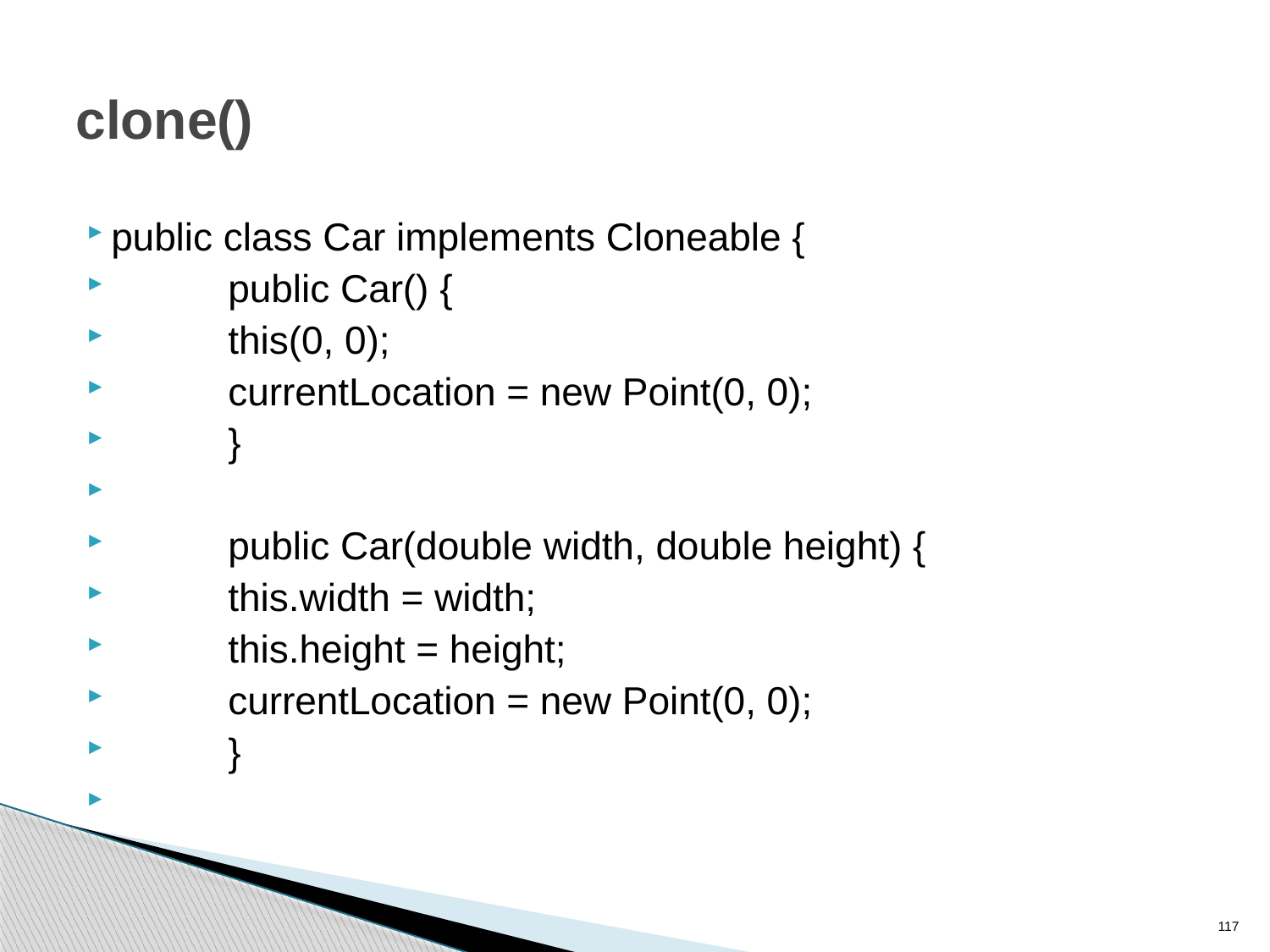

# clone()
public class Car implements Cloneable {
	public Car() {
		this(0, 0);
		currentLocation = new Point(0, 0);
	}

	public Car(double width, double height) {
		this.width = width;
		this.height = height;
		currentLocation = new Point(0, 0);
	}

117